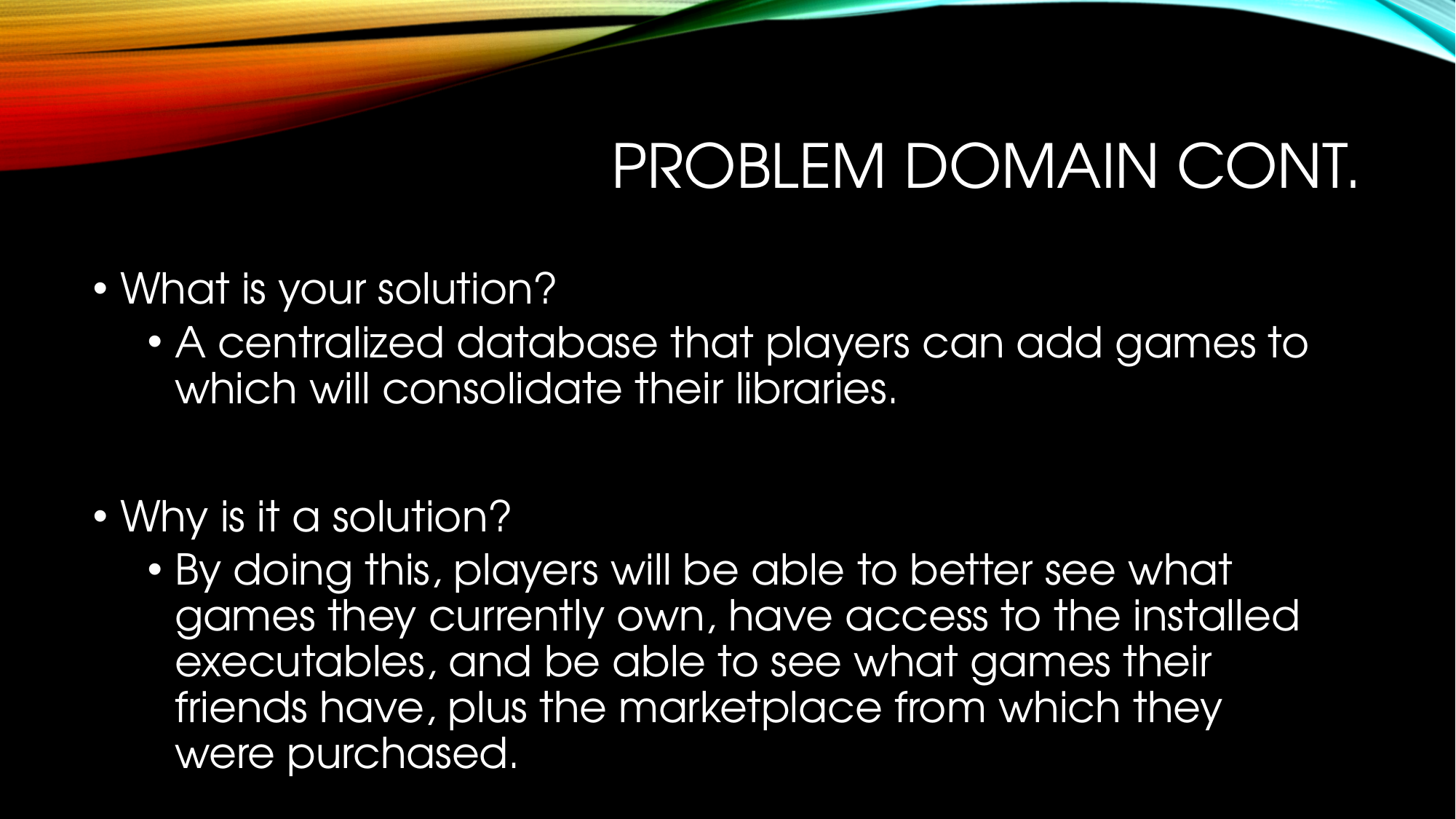

# Problem Domain cont.
What is your solution?
A centralized database that players can add games to which will consolidate their libraries.

Why is it a solution?
By doing this, players will be able to better see what games they currently own, have access to the installed executables, and be able to see what games their friends have, plus the marketplace from which they were purchased.